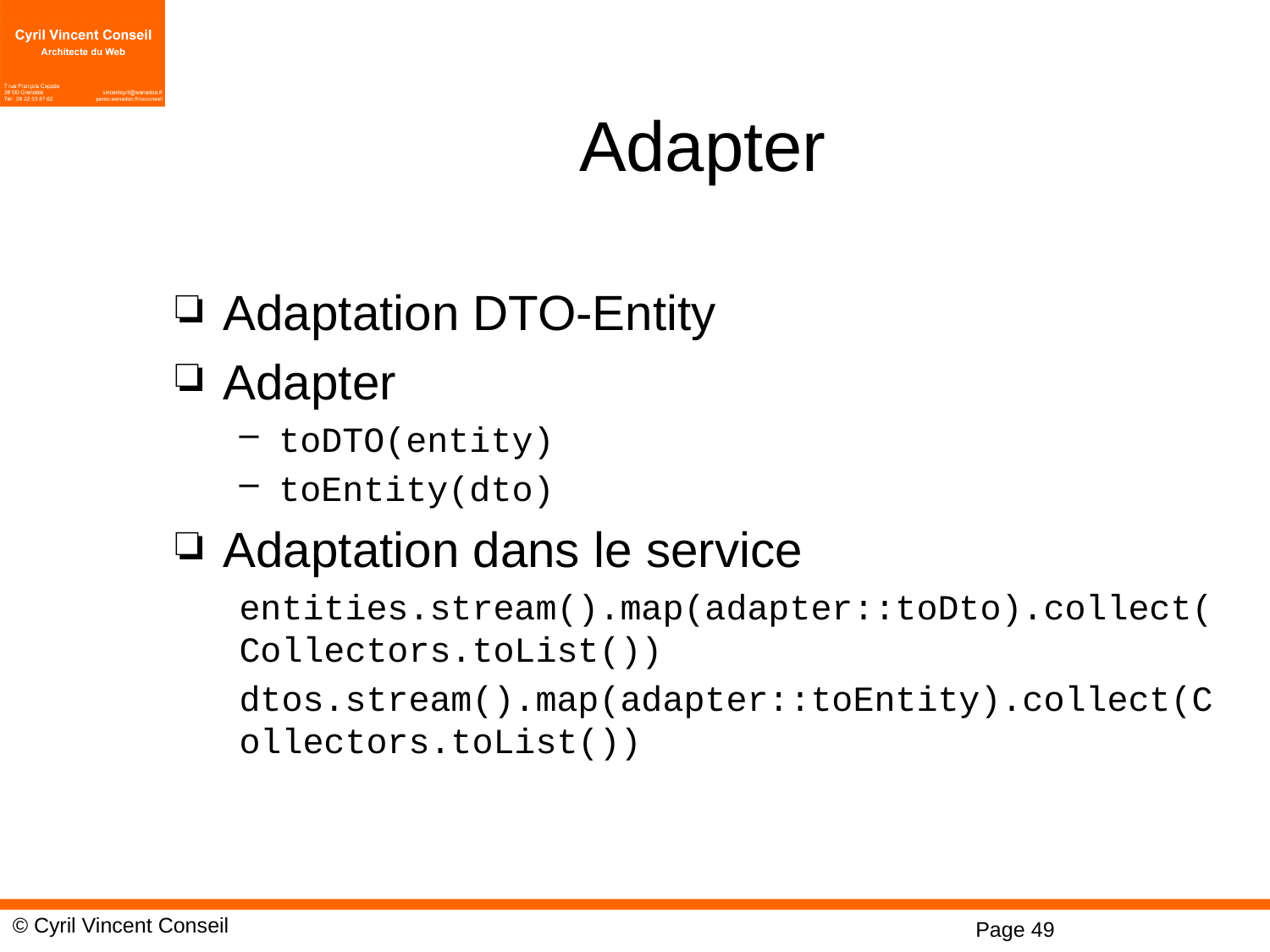

# Adapter
Adaptation DTO-Entity
Adapter
toDTO(entity)
toEntity(dto)
Adaptation dans le service
entities.stream().map(adapter::toDto).collect(Collectors.toList())
dtos.stream().map(adapter::toEntity).collect(Collectors.toList())